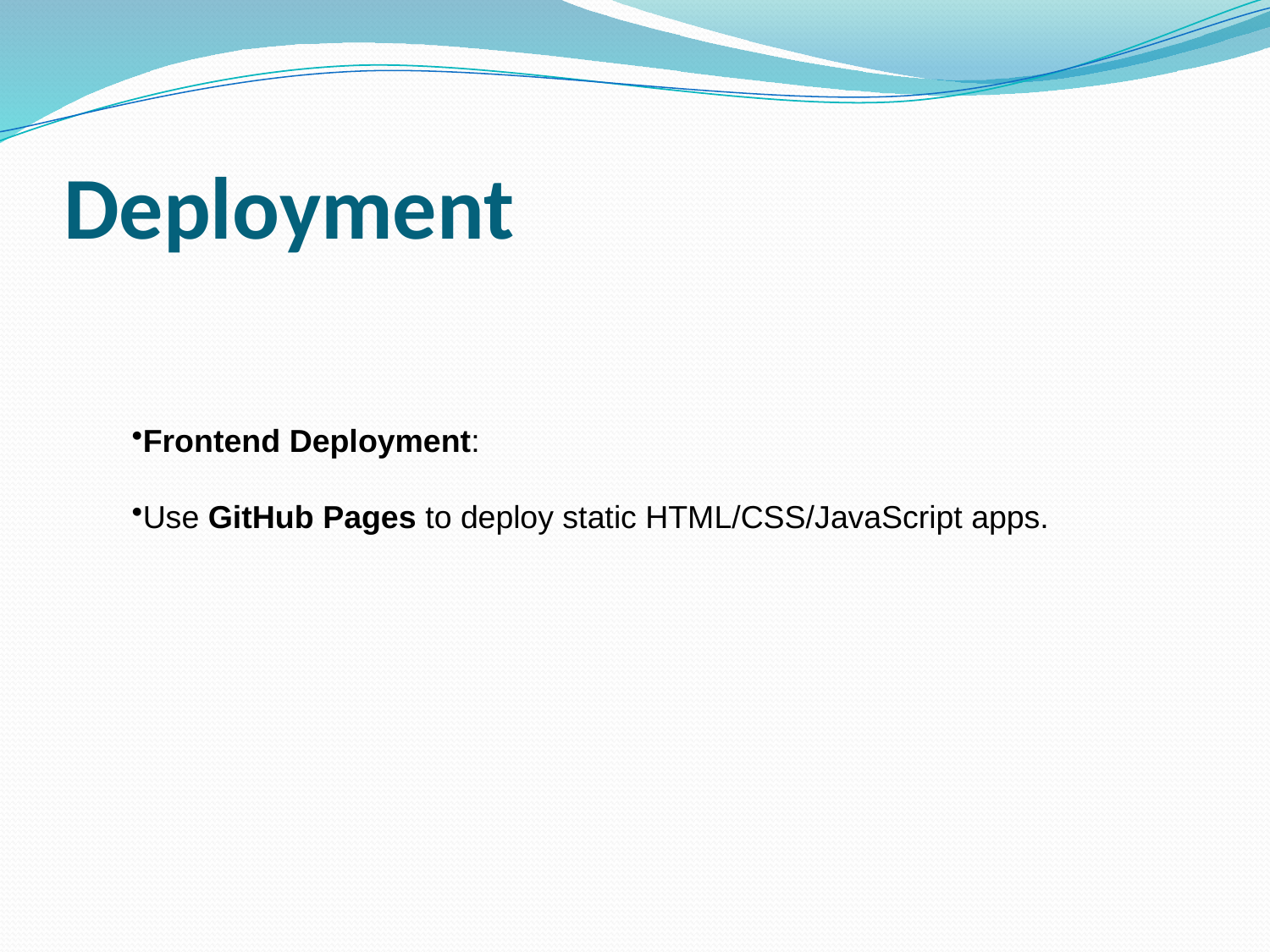

# Deployment

Frontend Deployment:

Use GitHub Pages to deploy static HTML/CSS/JavaScript apps.